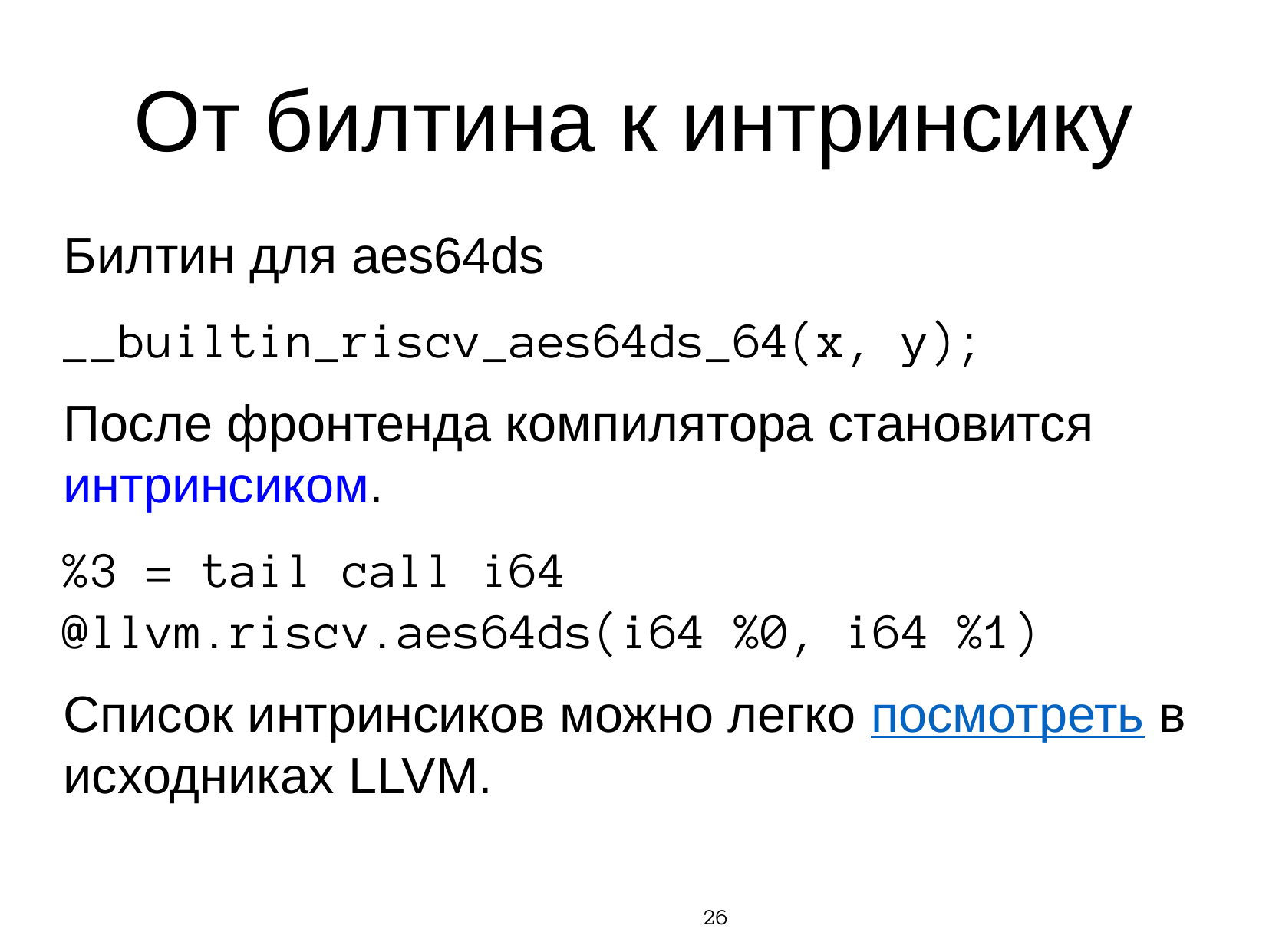

# От билтина к интринсику
Билтин для aes64ds
__builtin_riscv_aes64ds_64(x, y);
После фронтенда компилятора становится интринсиком.
%3 = tail call i64 @llvm.riscv.aes64ds(i64 %0, i64 %1)
Список интринсиков можно легко посмотреть в исходниках LLVM.
26